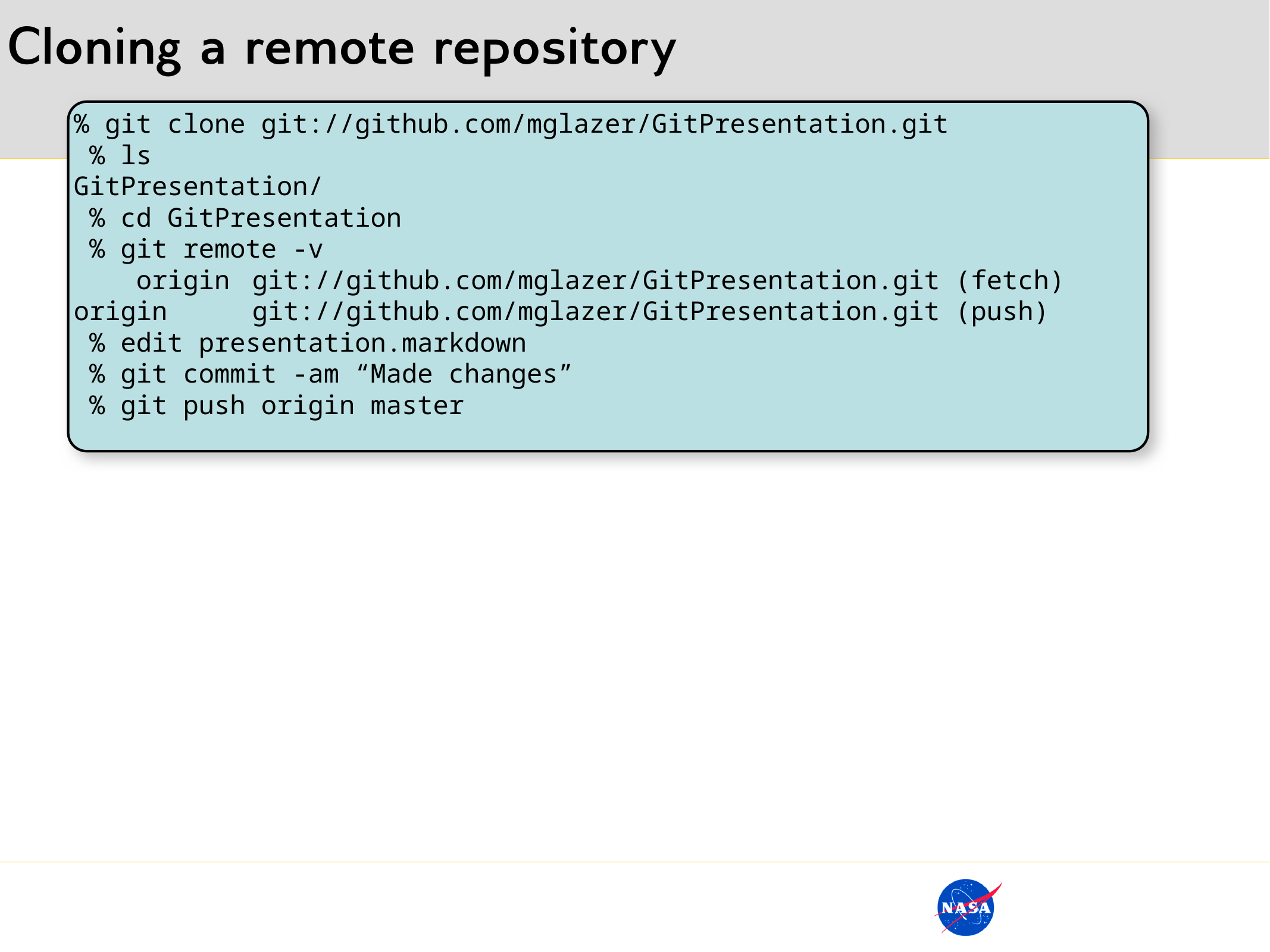

Cloning a remote repository
% git clone git://github.com/mglazer/GitPresentation.git
 % ls
GitPresentation/
 % cd GitPresentation
 % git remote -v
    origin	git://github.com/mglazer/GitPresentation.git (fetch)    origin	git://github.com/mglazer/GitPresentation.git (push)
 % edit presentation.markdown
 % git commit -am “Made changes”
 % git push origin master